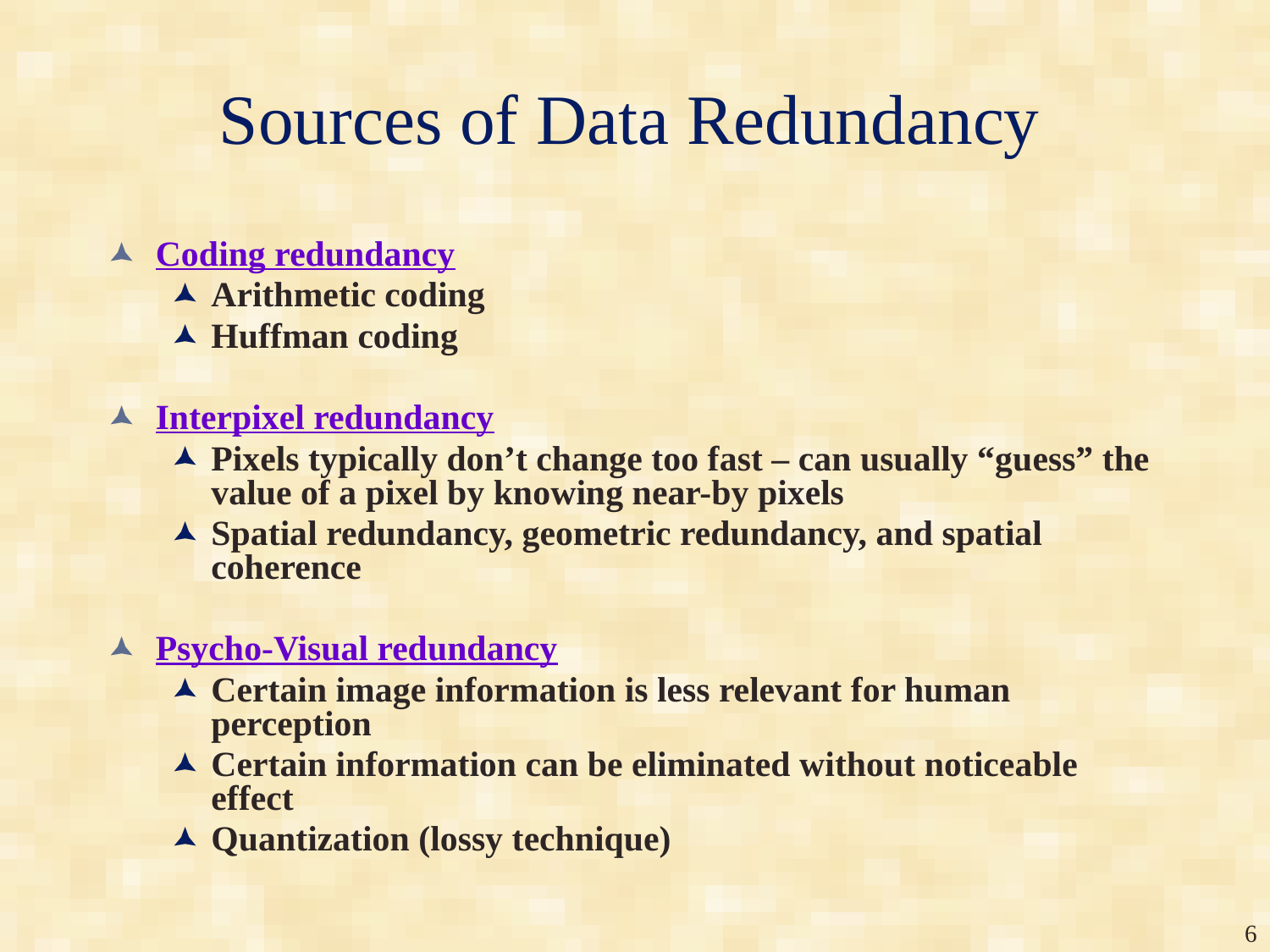

# Sources of Data Redundancy
Coding redundancy
Arithmetic coding
Huffman coding

Interpixel redundancy
Pixels typically don’t change too fast – can usually “guess” the value of a pixel by knowing near-by pixels
Spatial redundancy, geometric redundancy, and spatial coherence

Psycho-Visual redundancy
Certain image information is less relevant for human perception
Certain information can be eliminated without noticeable effect
Quantization (lossy technique)
6